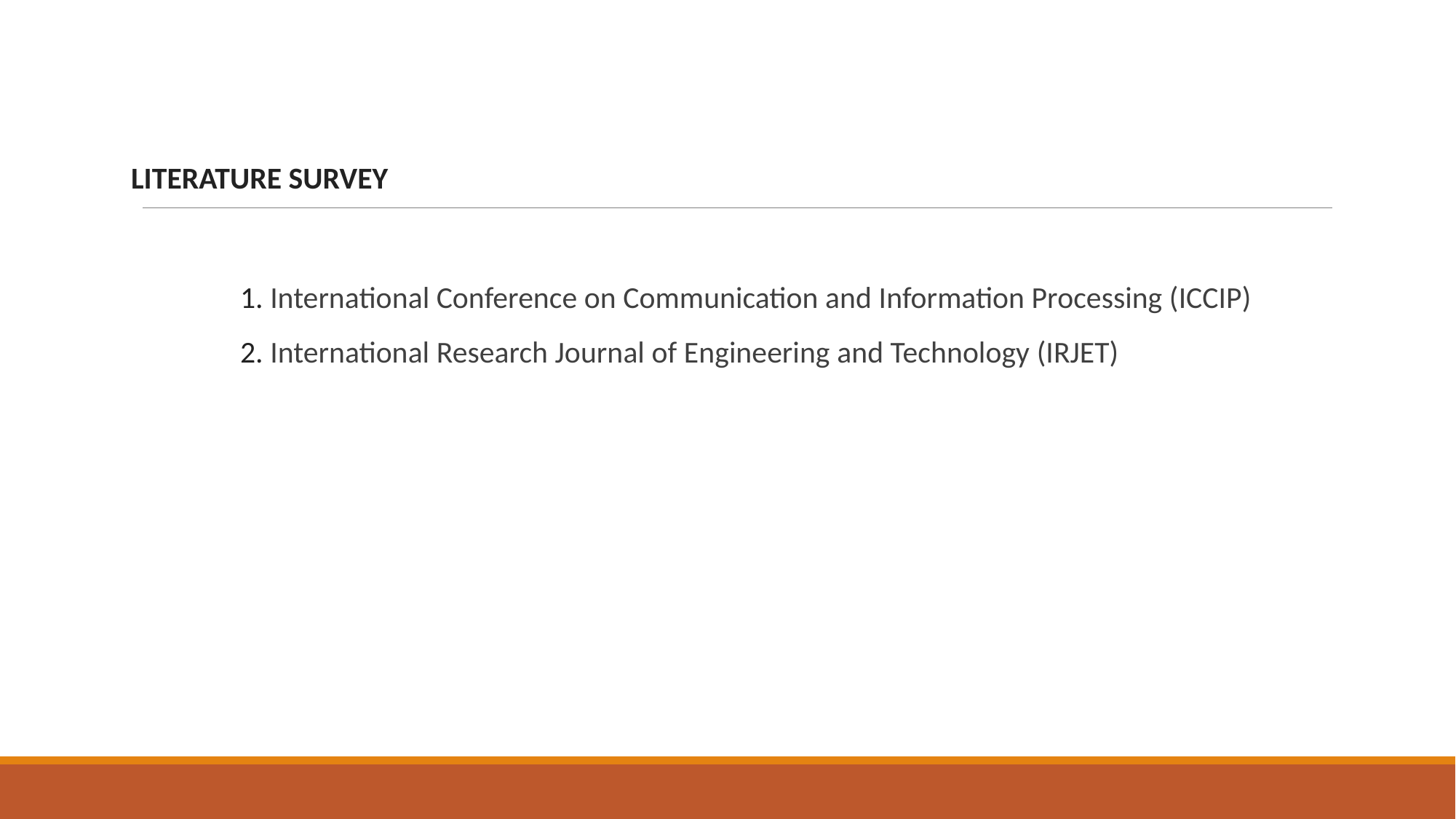

LITERATURE SURVEY
	1. International Conference on Communication and Information Processing (ICCIP)
	2. International Research Journal of Engineering and Technology (IRJET)